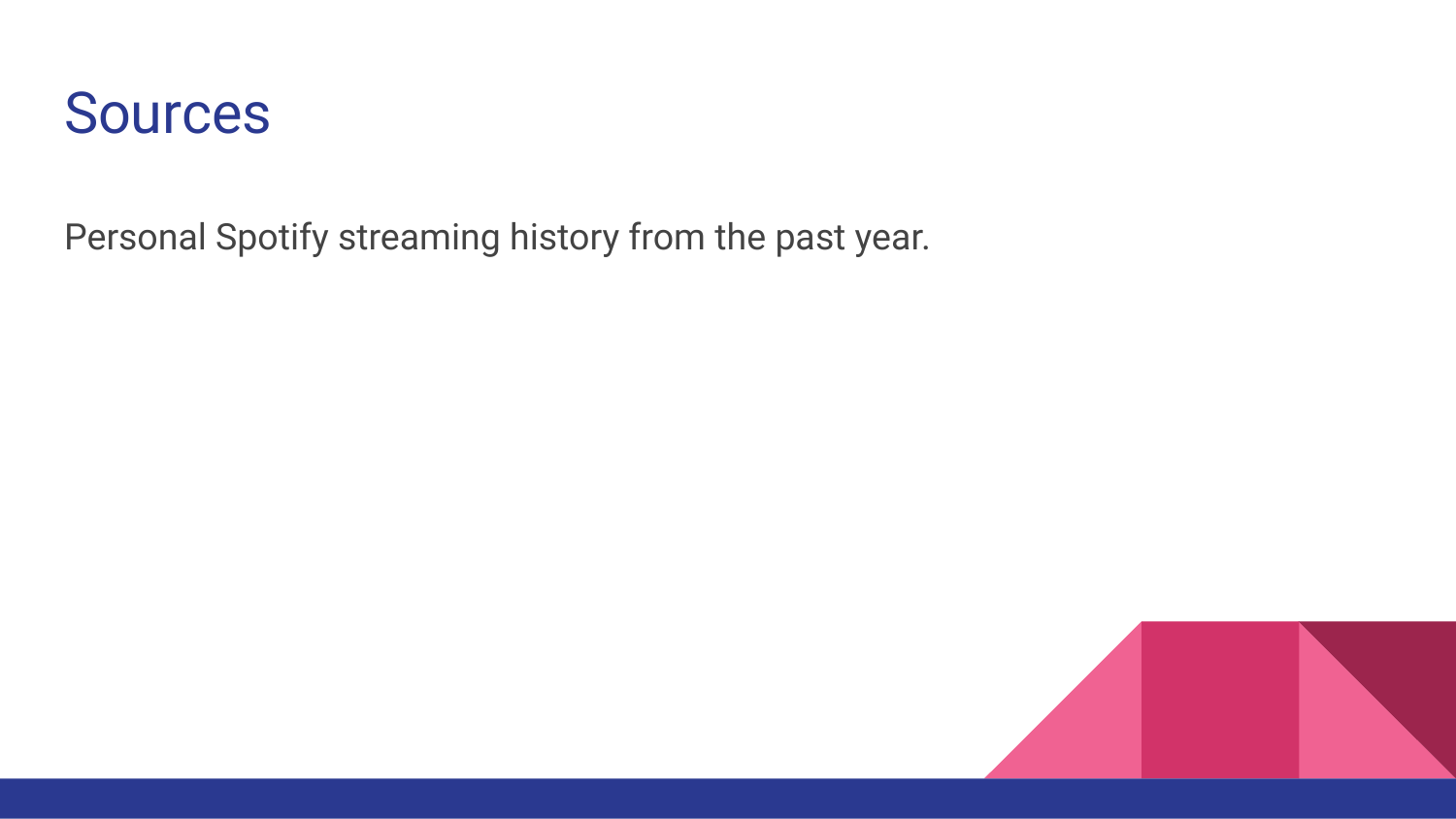

# Sources
Personal Spotify streaming history from the past year.